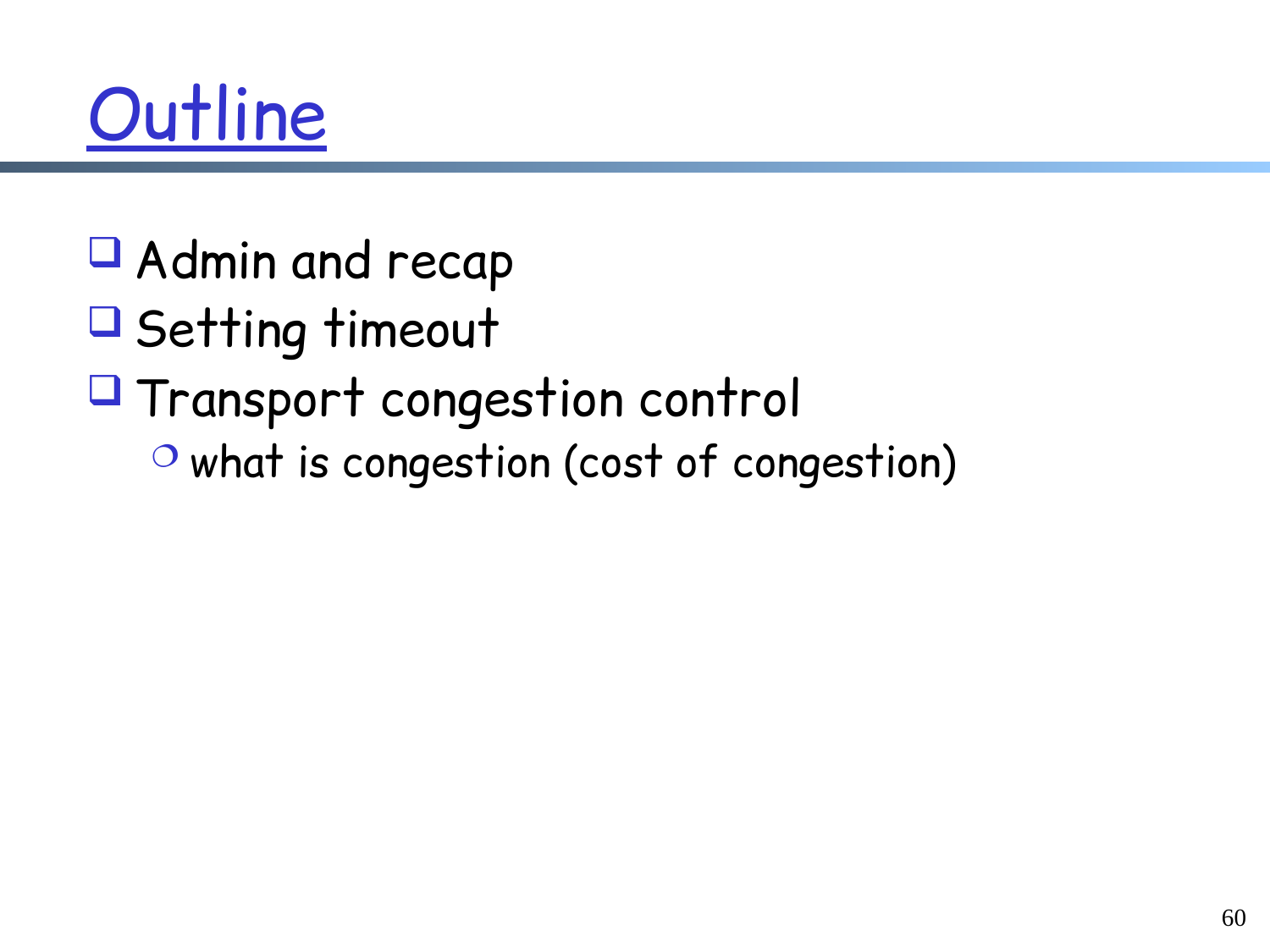

Outline
Admin and recap
Setting timeout
Transport congestion control
what is congestion (cost of congestion)
60